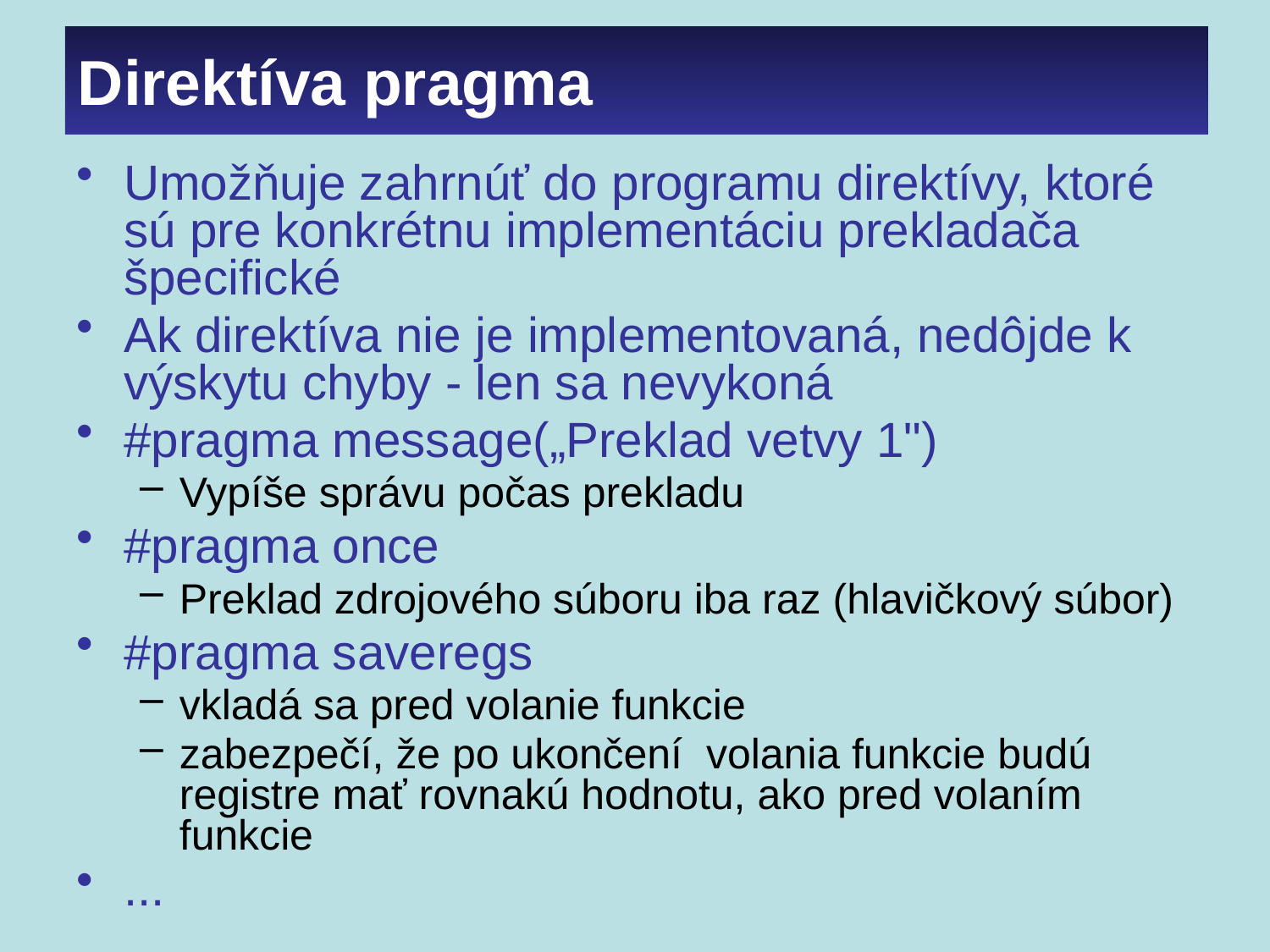

# Direktíva pragma
Umožňuje zahrnúť do programu direktívy, ktoré sú pre konkrétnu implementáciu prekladača špecifické
Ak direktíva nie je implementovaná, nedôjde k výskytu chyby - len sa nevykoná
#pragma message(„Preklad vetvy 1")
Vypíše správu počas prekladu
#pragma once
Preklad zdrojového súboru iba raz (hlavičkový súbor)
#pragma saveregs
vkladá sa pred volanie funkcie
zabezpečí, že po ukončení  volania funkcie budú registre mať rovnakú hodnotu, ako pred volaním funkcie
...